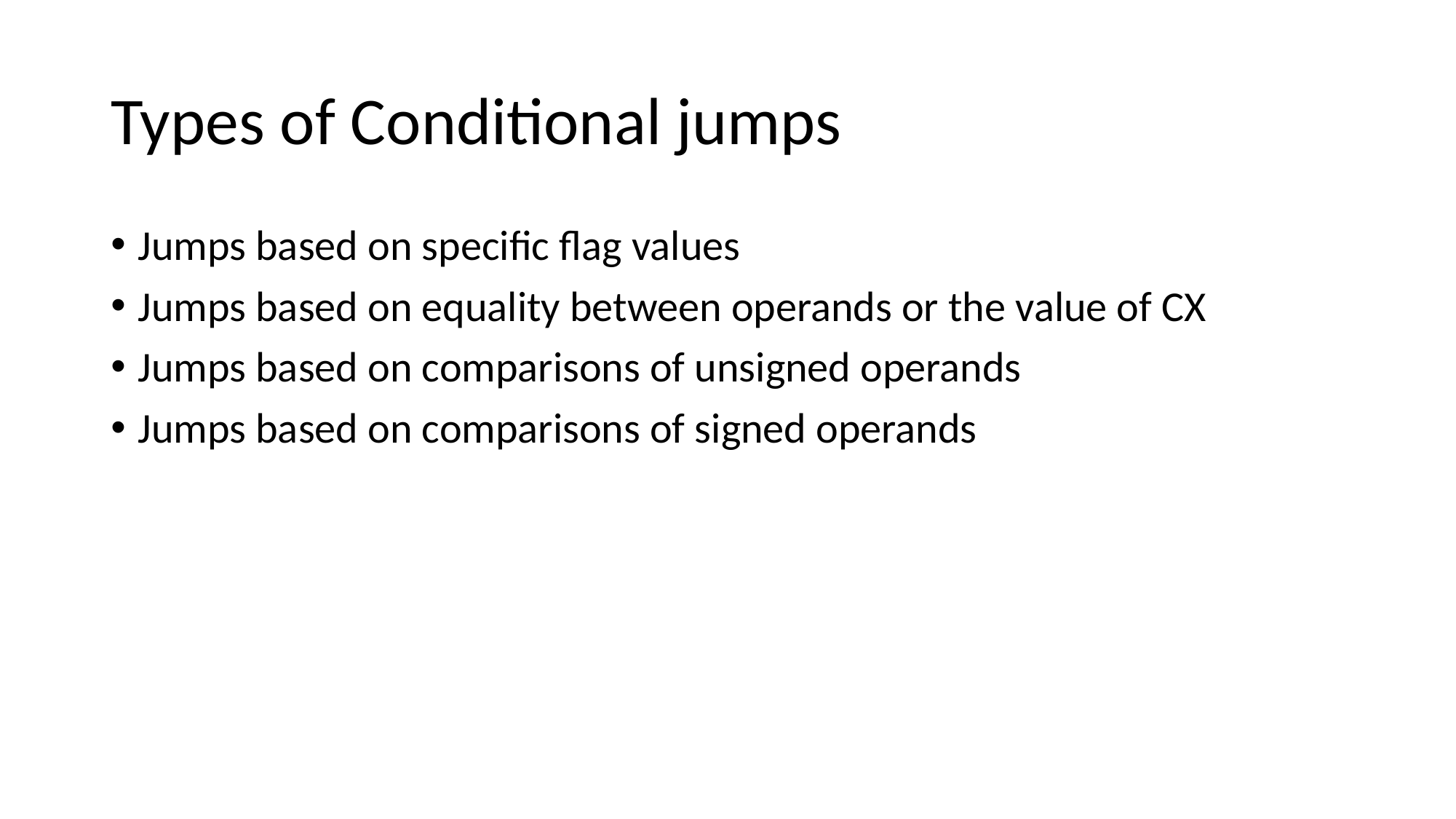

# Types of Conditional jumps
Jumps based on specific flag values
Jumps based on equality between operands or the value of CX
Jumps based on comparisons of unsigned operands
Jumps based on comparisons of signed operands